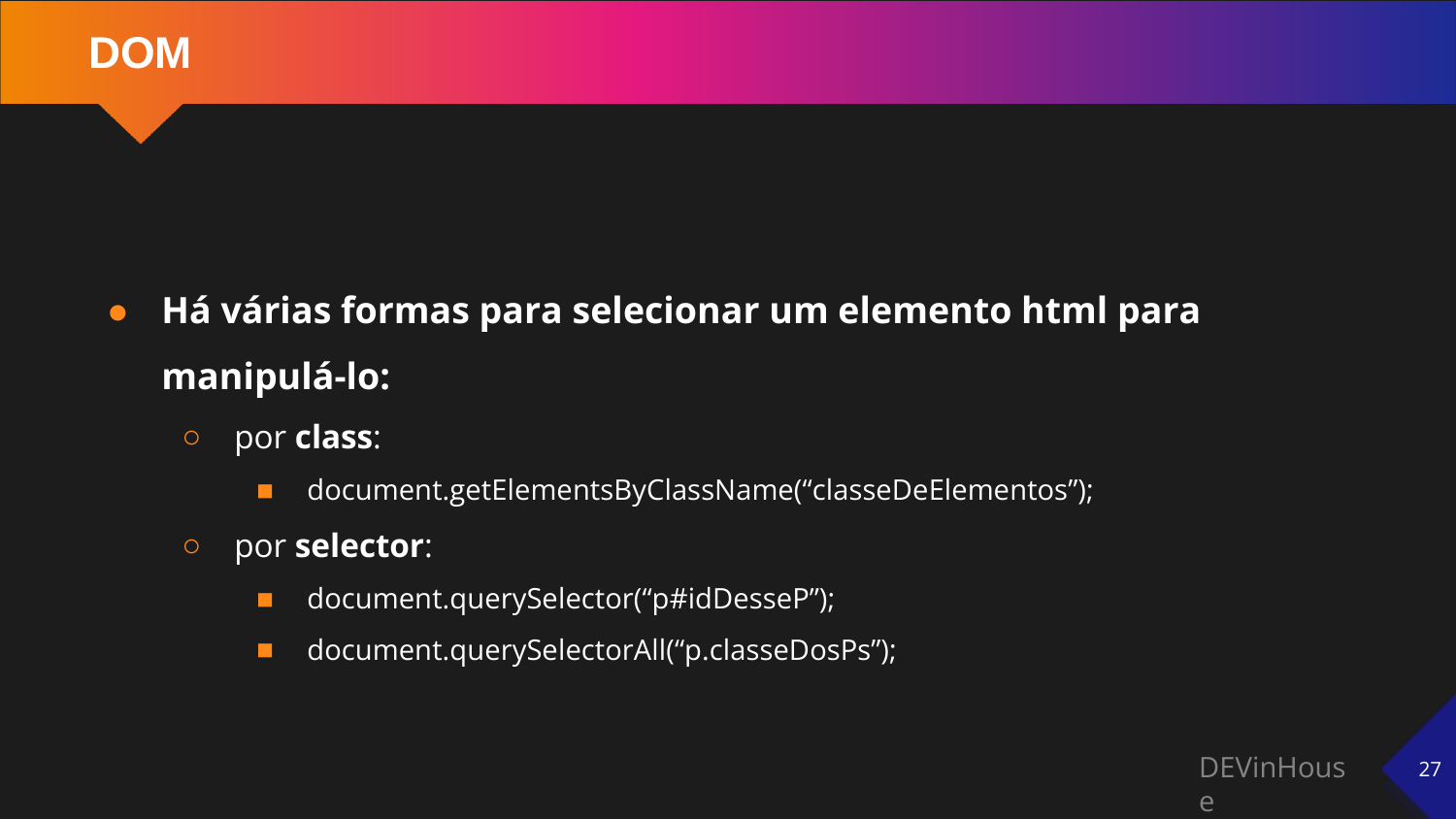

# DOM
Há várias formas para selecionar um elemento html para manipulá-lo:
por class:
document.getElementsByClassName(“classeDeElementos”);
por selector:
document.querySelector(“p#idDesseP”);
document.querySelectorAll(“p.classeDosPs”);
27